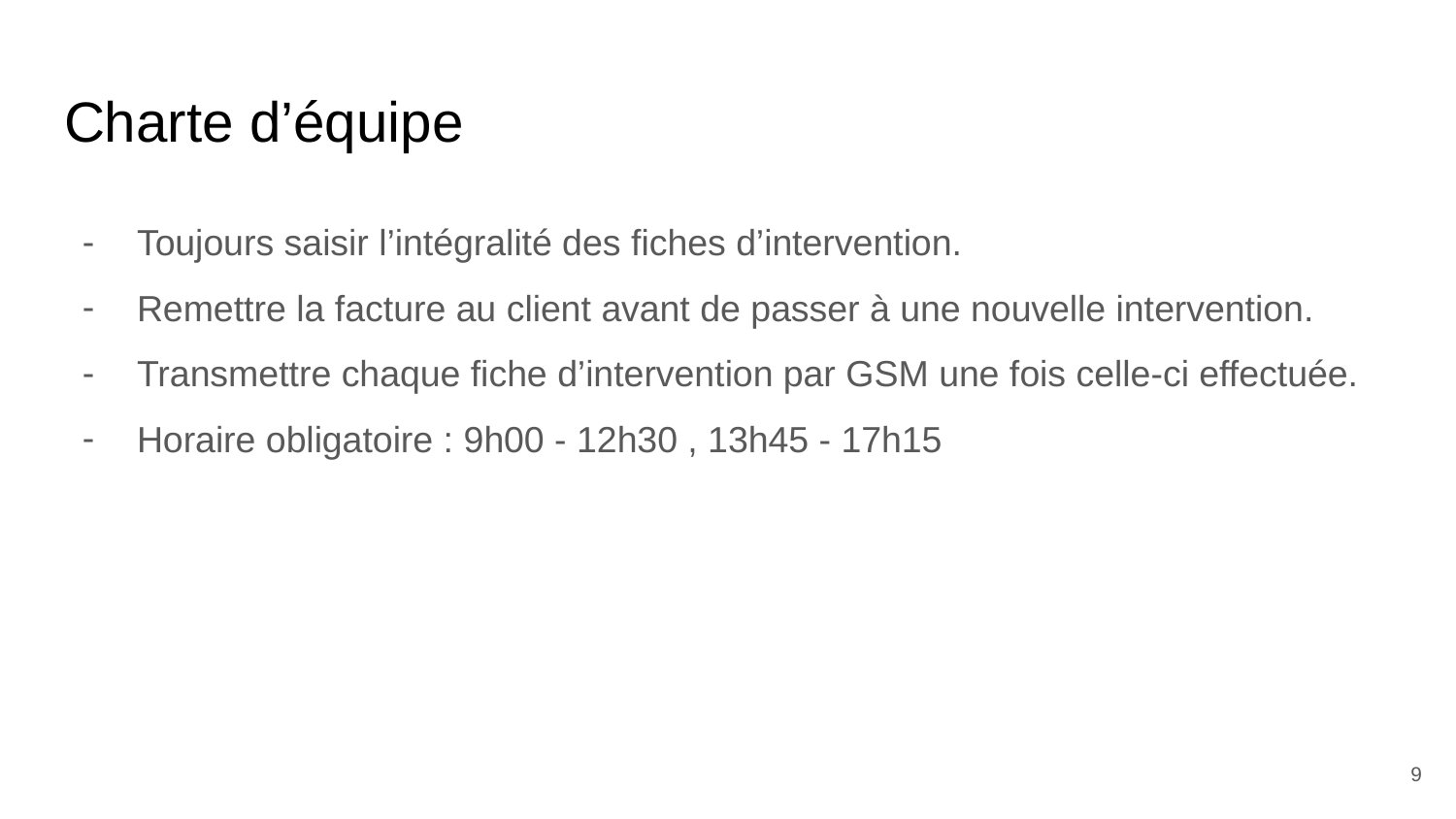

# Charte d’équipe
Toujours saisir l’intégralité des fiches d’intervention.
Remettre la facture au client avant de passer à une nouvelle intervention.
Transmettre chaque fiche d’intervention par GSM une fois celle-ci effectuée.
Horaire obligatoire : 9h00 - 12h30 , 13h45 - 17h15
9